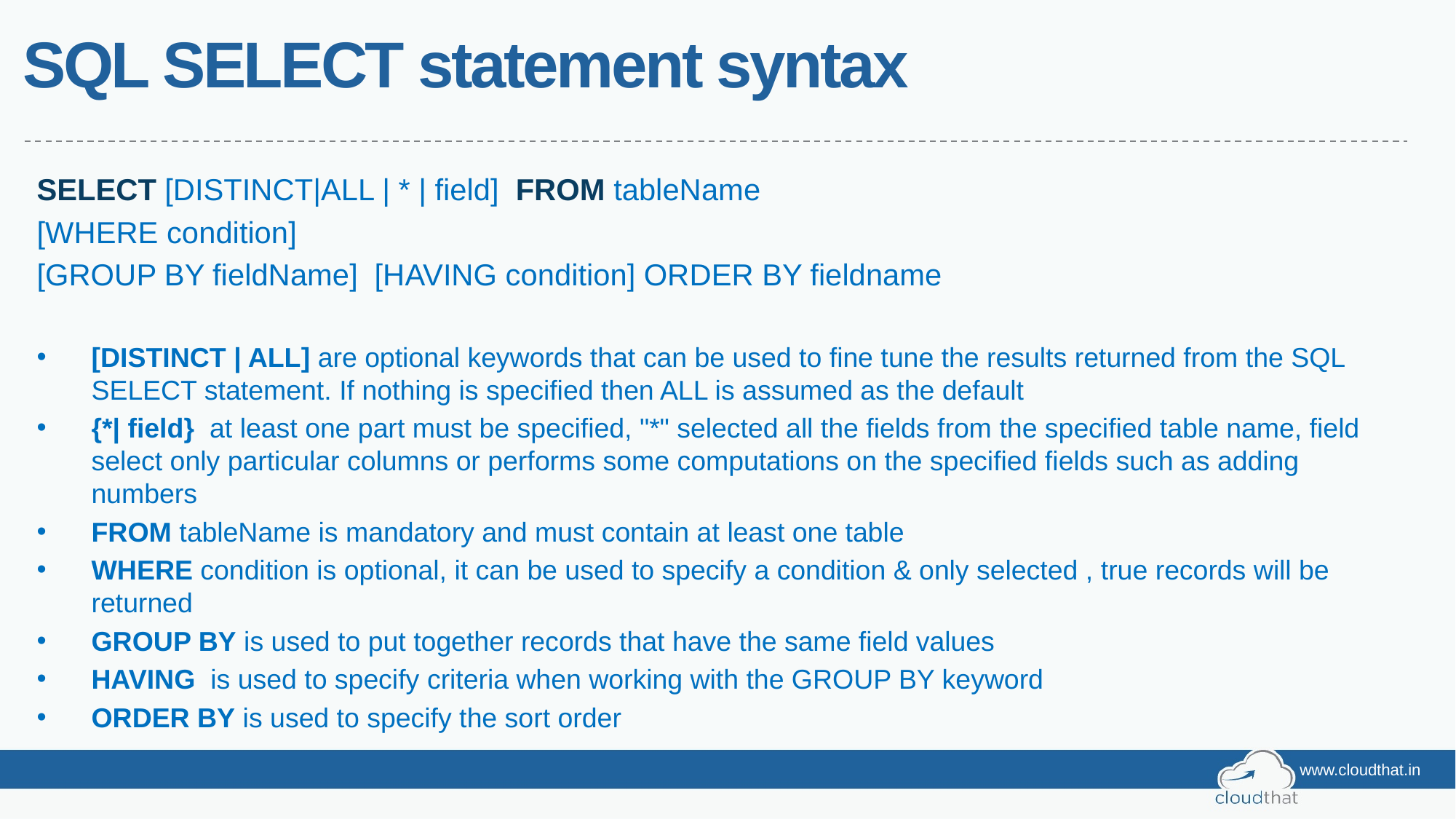

# SQL SELECT statement syntax
SELECT [DISTINCT|ALL | * | field]  FROM tableName
[WHERE condition]
[GROUP BY fieldName]  [HAVING condition] ORDER BY fieldname

[DISTINCT | ALL] are optional keywords that can be used to fine tune the results returned from the SQL SELECT statement. If nothing is specified then ALL is assumed as the default
{*| field}  at least one part must be specified, "*" selected all the fields from the specified table name, field  select only particular columns or performs some computations on the specified fields such as adding numbers
FROM tableName is mandatory and must contain at least one table
WHERE condition is optional, it can be used to specify a condition & only selected , true records will be returned
GROUP BY is used to put together records that have the same field values
HAVING  is used to specify criteria when working with the GROUP BY keyword
ORDER BY is used to specify the sort order